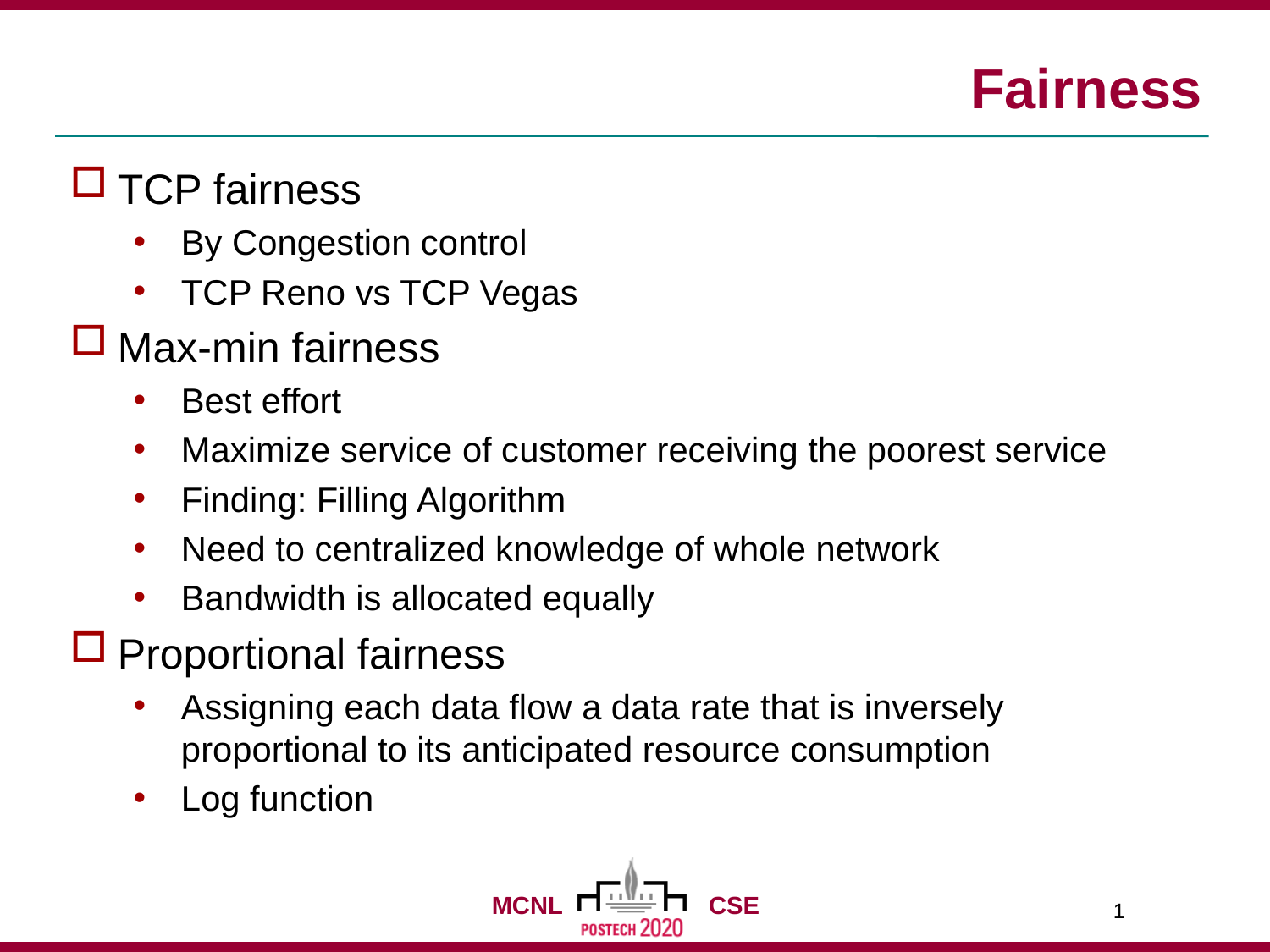

# Fairness

TCP fairness
By Congestion control
TCP Reno vs TCP Vegas
Max-min fairness
Best effort
Maximize service of customer receiving the poorest service
Finding: Filling Algorithm
Need to centralized knowledge of whole network
Bandwidth is allocated equally
Proportional fairness
Assigning each data flow a data rate that is inversely proportional to its anticipated resource consumption
Log function
1